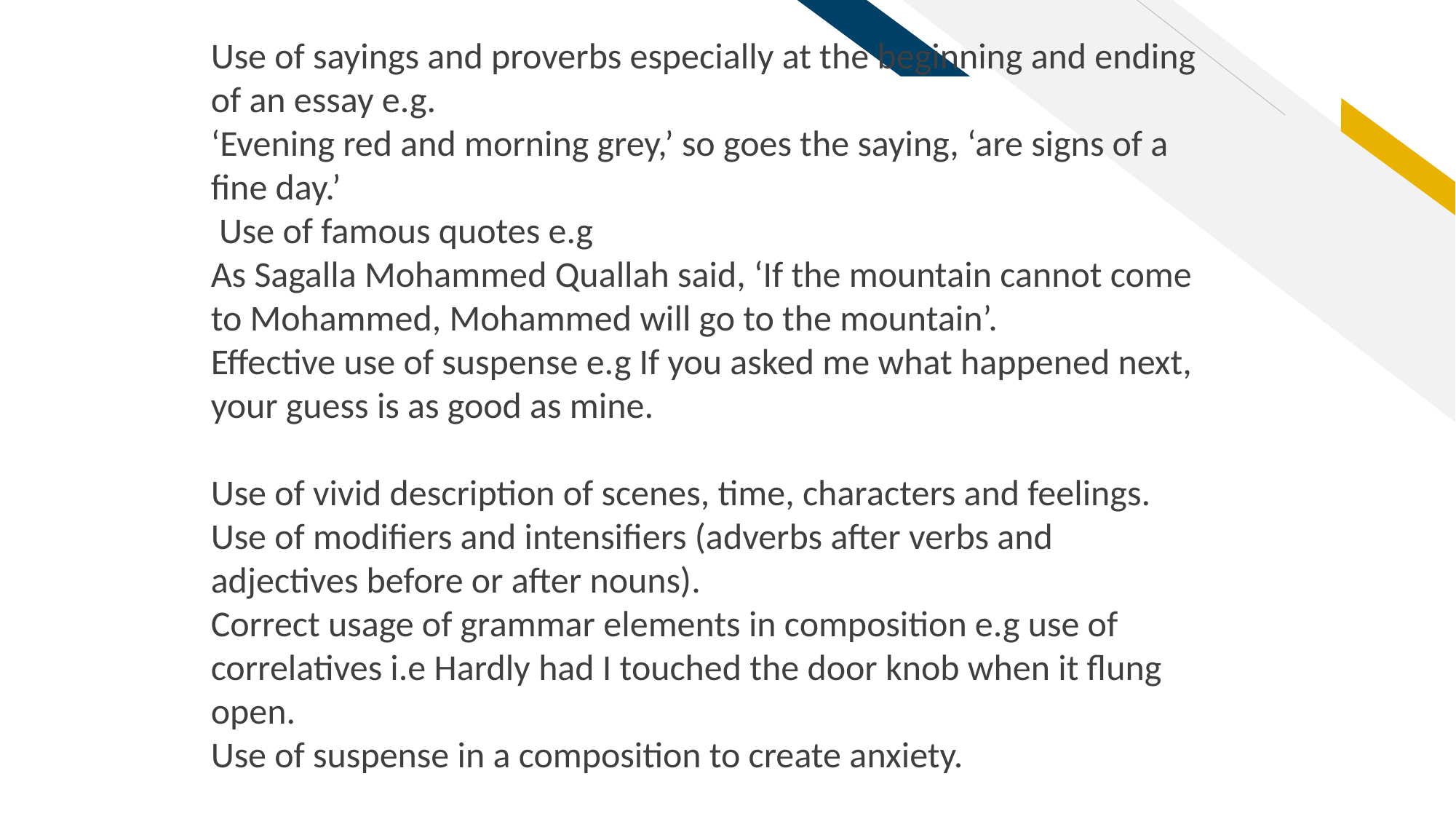

Use of sayings and proverbs especially at the beginning and ending of an essay e.g.
‘Evening red and morning grey,’ so goes the saying, ‘are signs of a fine day.’
 Use of famous quotes e.g
As Sagalla Mohammed Quallah said, ‘If the mountain cannot come to Mohammed, Mohammed will go to the mountain’.
Effective use of suspense e.g If you asked me what happened next, your guess is as good as mine.

Use of vivid description of scenes, time, characters and feelings.
Use of modifiers and intensifiers (adverbs after verbs and adjectives before or after nouns).
Correct usage of grammar elements in composition e.g use of correlatives i.e Hardly had I touched the door knob when it flung open.
Use of suspense in a composition to create anxiety.